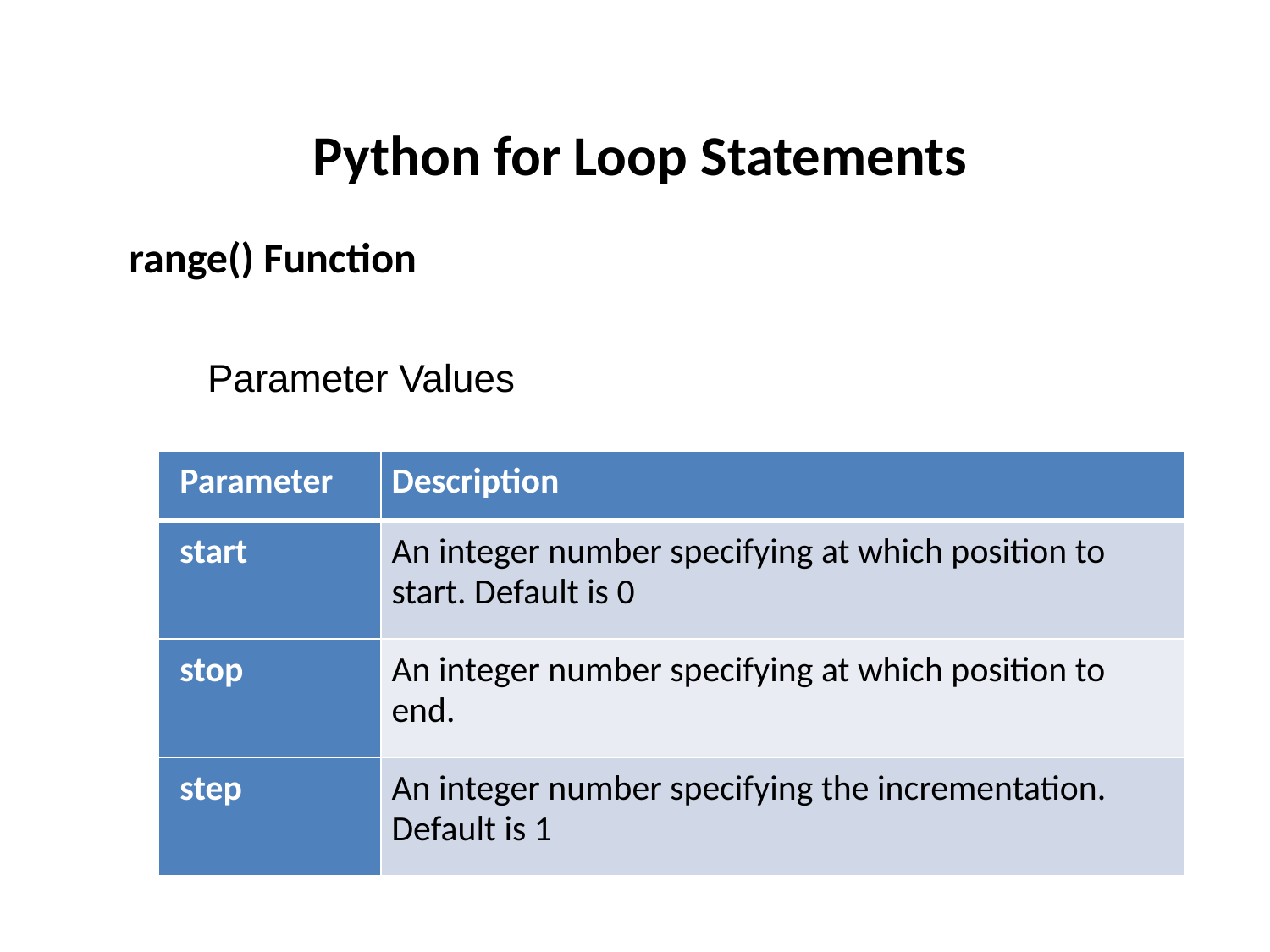

Python for Loop Statements
range() Function

Parameter Values
| Parameter | Description |
| --- | --- |
| start | An integer number specifying at which position to start. Default is 0 |
| stop | An integer number specifying at which position to end. |
| step | An integer number specifying the incrementation. Default is 1 |